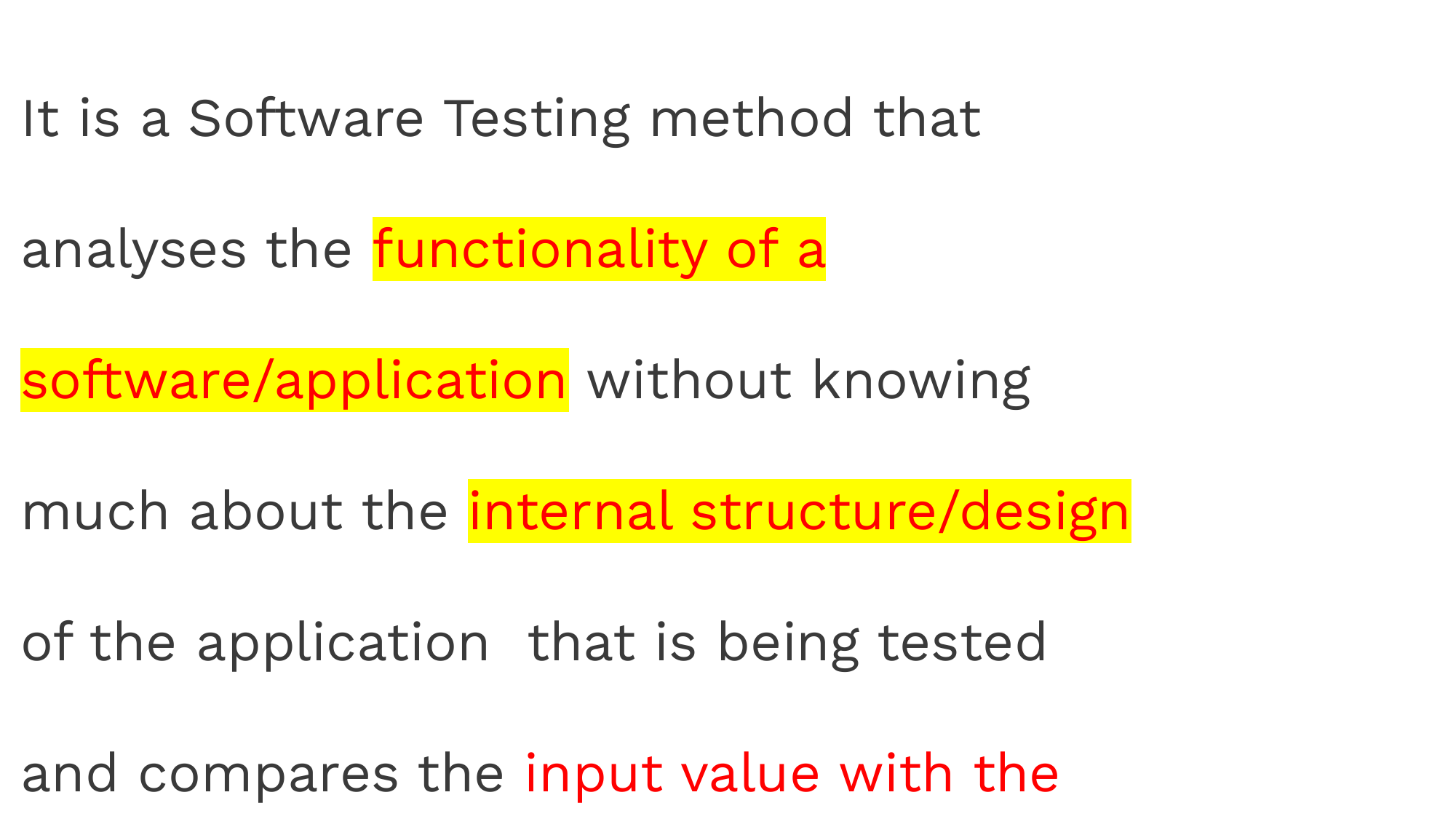

It is a Software Testing method that analyses the functionality of a software/application without knowing much about the internal structure/design of the application  that is being tested and compares the input value with the output value.